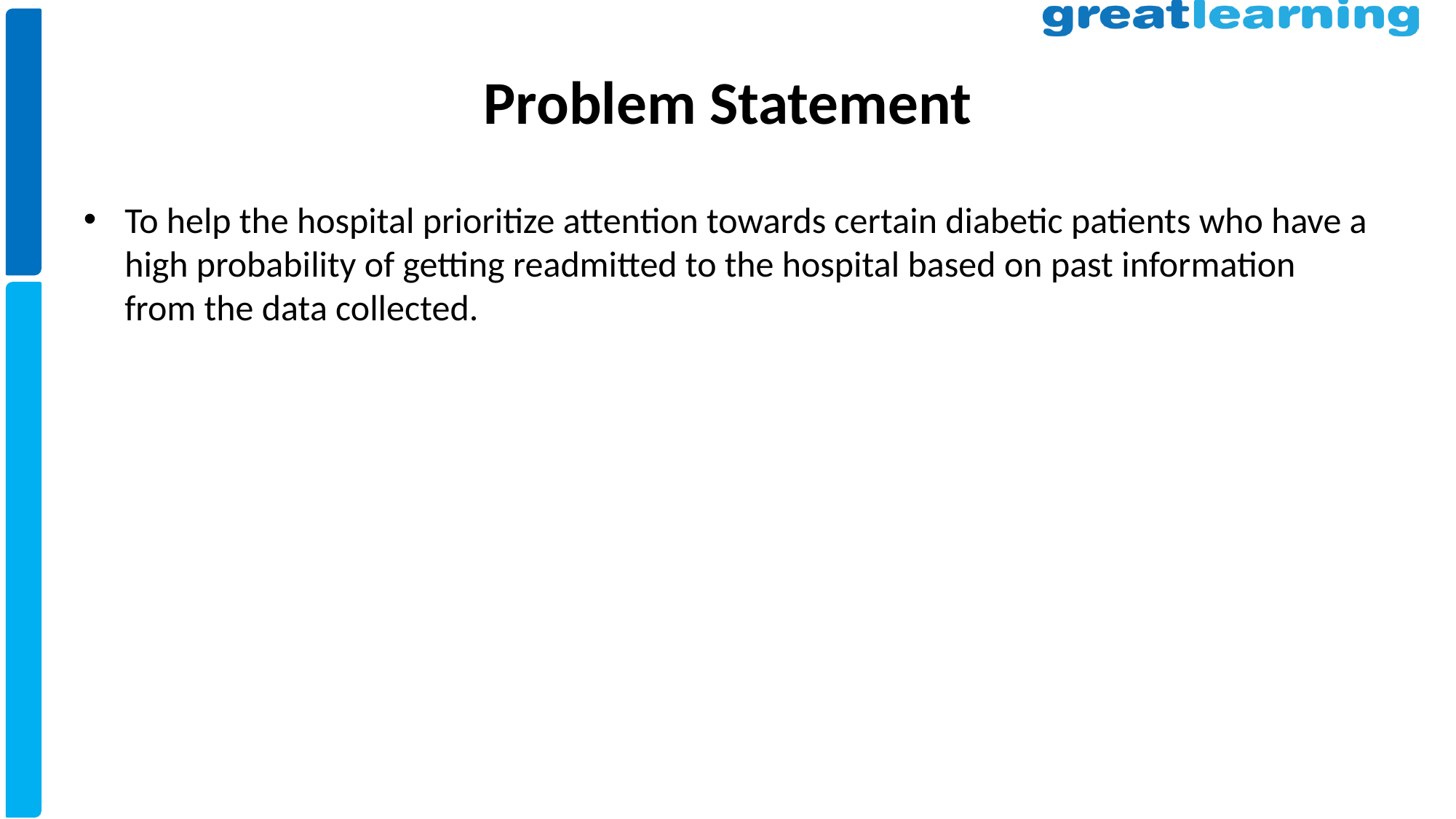

# Problem Statement
To help the hospital prioritize attention towards certain diabetic patients who have a high probability of getting readmitted to the hospital based on past information from the data collected.